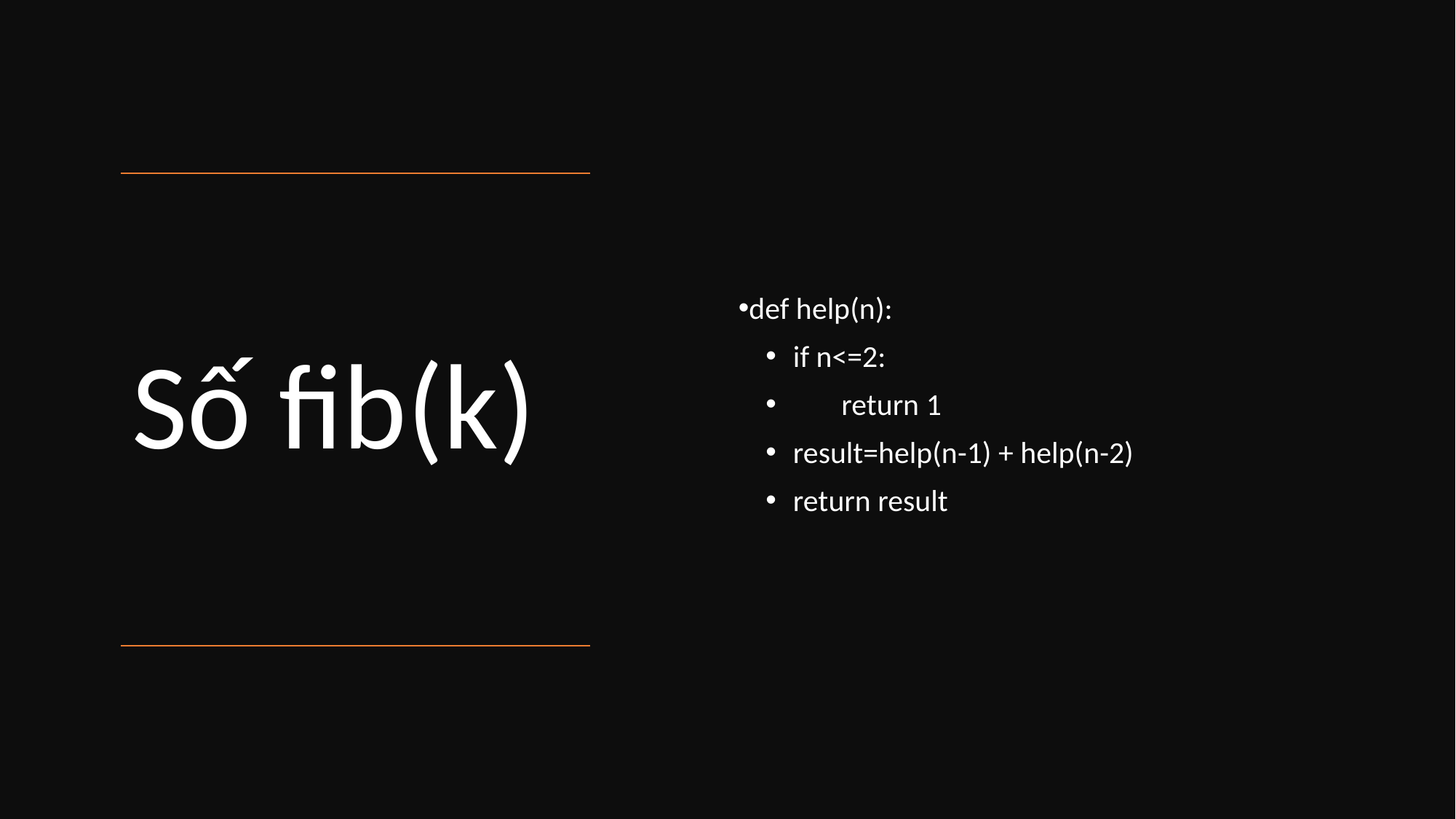

def help(n):
if n<=2:
       return 1
result=help(n-1) + help(n-2)
return result
# Số fib(k)